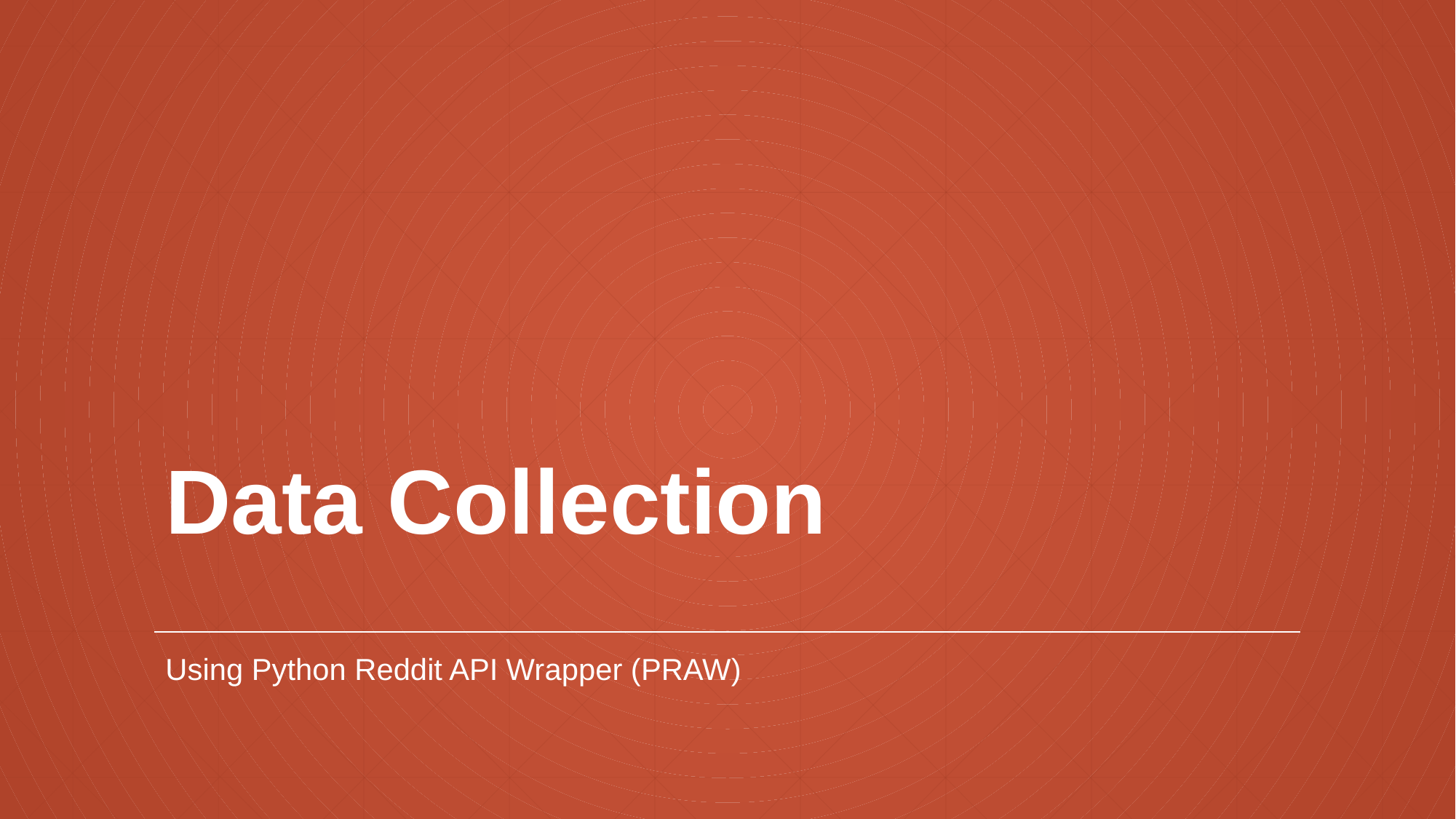

# Data Collection
Using Python Reddit API Wrapper (PRAW)